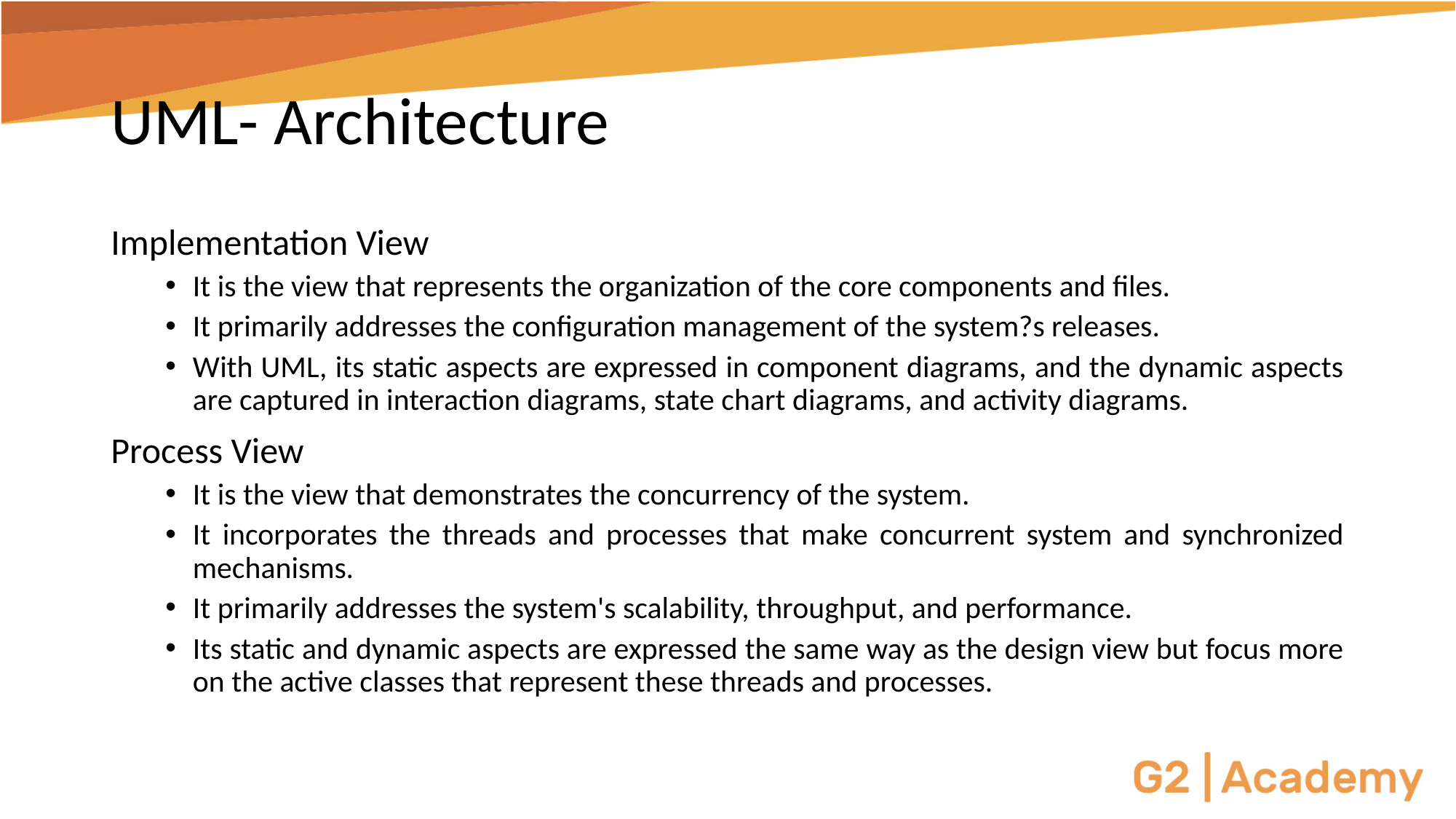

# UML- Architecture
Implementation View
It is the view that represents the organization of the core components and files.
It primarily addresses the configuration management of the system?s releases.
With UML, its static aspects are expressed in component diagrams, and the dynamic aspects are captured in interaction diagrams, state chart diagrams, and activity diagrams.
Process View
It is the view that demonstrates the concurrency of the system.
It incorporates the threads and processes that make concurrent system and synchronized mechanisms.
It primarily addresses the system's scalability, throughput, and performance.
Its static and dynamic aspects are expressed the same way as the design view but focus more on the active classes that represent these threads and processes.